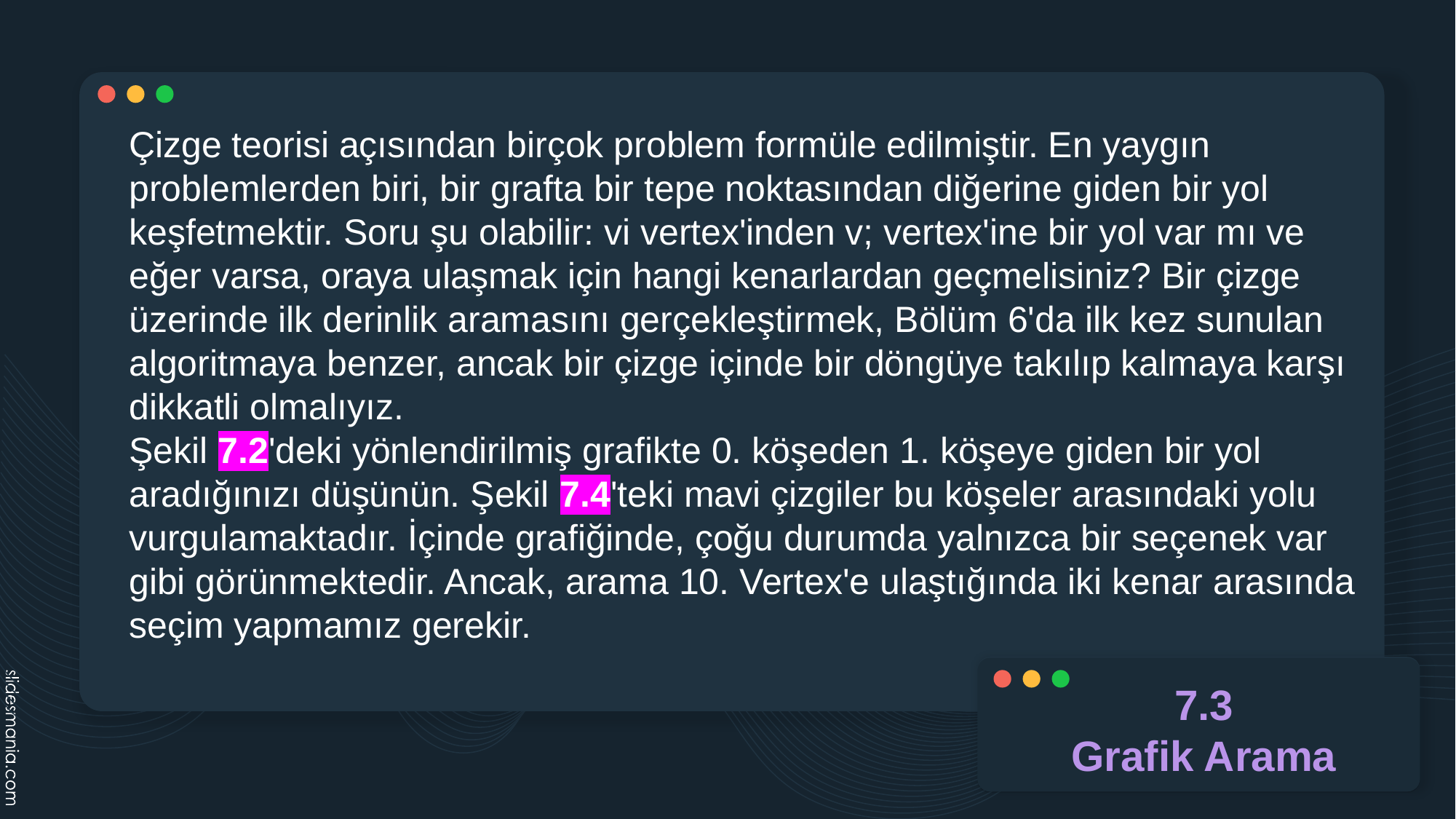

Çizge teorisi açısından birçok problem formüle edilmiştir. En yaygın problemlerden biri, bir grafta bir tepe noktasından diğerine giden bir yol keşfetmektir. Soru şu olabilir: vi vertex'inden v; vertex'ine bir yol var mı ve eğer varsa, oraya ulaşmak için hangi kenarlardan geçmelisiniz? Bir çizge üzerinde ilk derinlik aramasını gerçekleştirmek, Bölüm 6'da ilk kez sunulan algoritmaya benzer, ancak bir çizge içinde bir döngüye takılıp kalmaya karşı dikkatli olmalıyız.
Şekil 7.2'deki yönlendirilmiş grafikte 0. köşeden 1. köşeye giden bir yol aradığınızı düşünün. Şekil 7.4'teki mavi çizgiler bu köşeler arasındaki yolu vurgulamaktadır. İçinde grafiğinde, çoğu durumda yalnızca bir seçenek var gibi görünmektedir. Ancak, arama 10. Vertex'e ulaştığında iki kenar arasında seçim yapmamız gerekir.
7.3
Grafik Arama